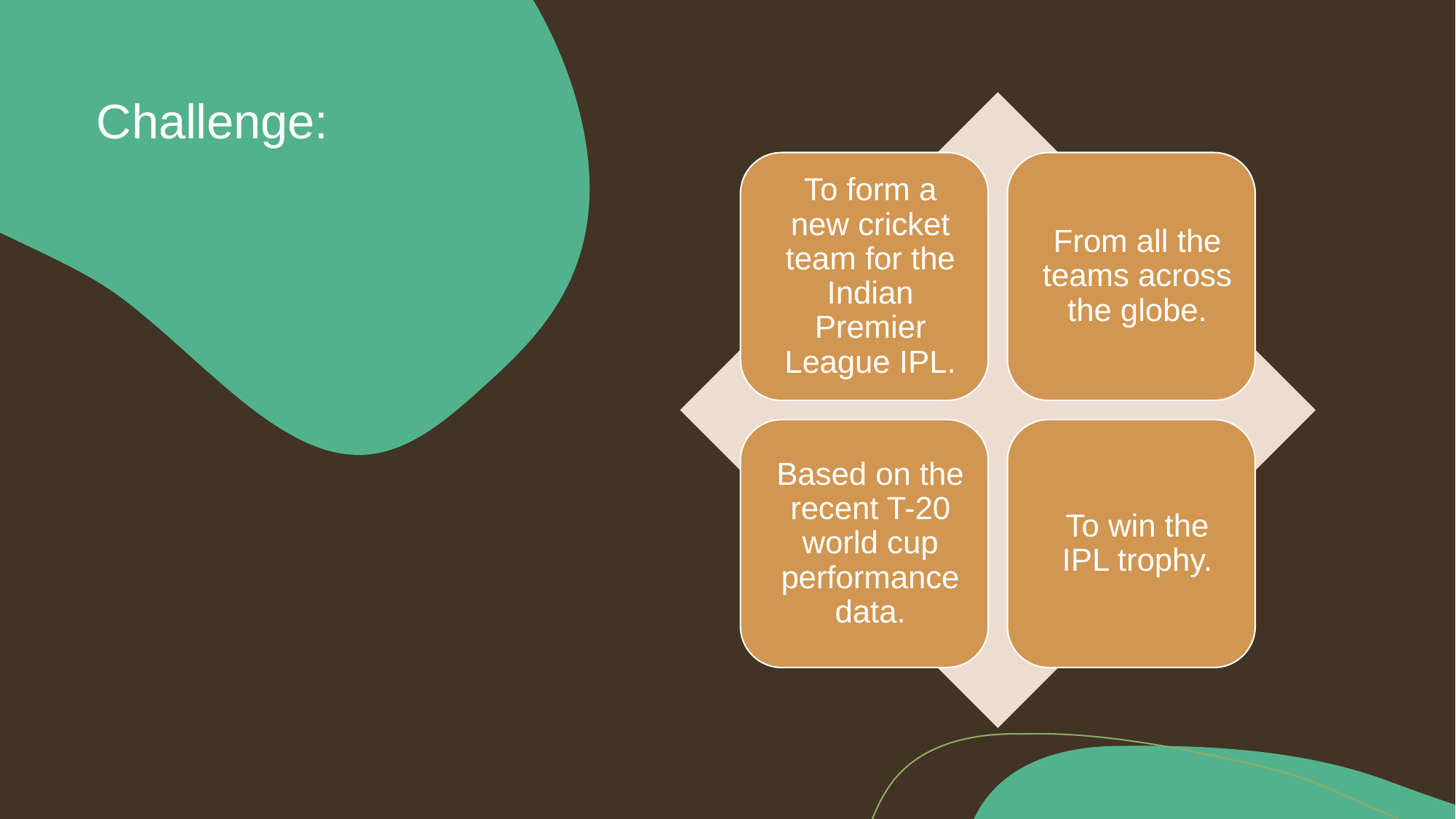

# Challenge:
To form a new cricket team for the Indian Premier League IPL.
From all the teams across the globe.
Based on the recent T-20 world cup performance data.
To win the IPL trophy.